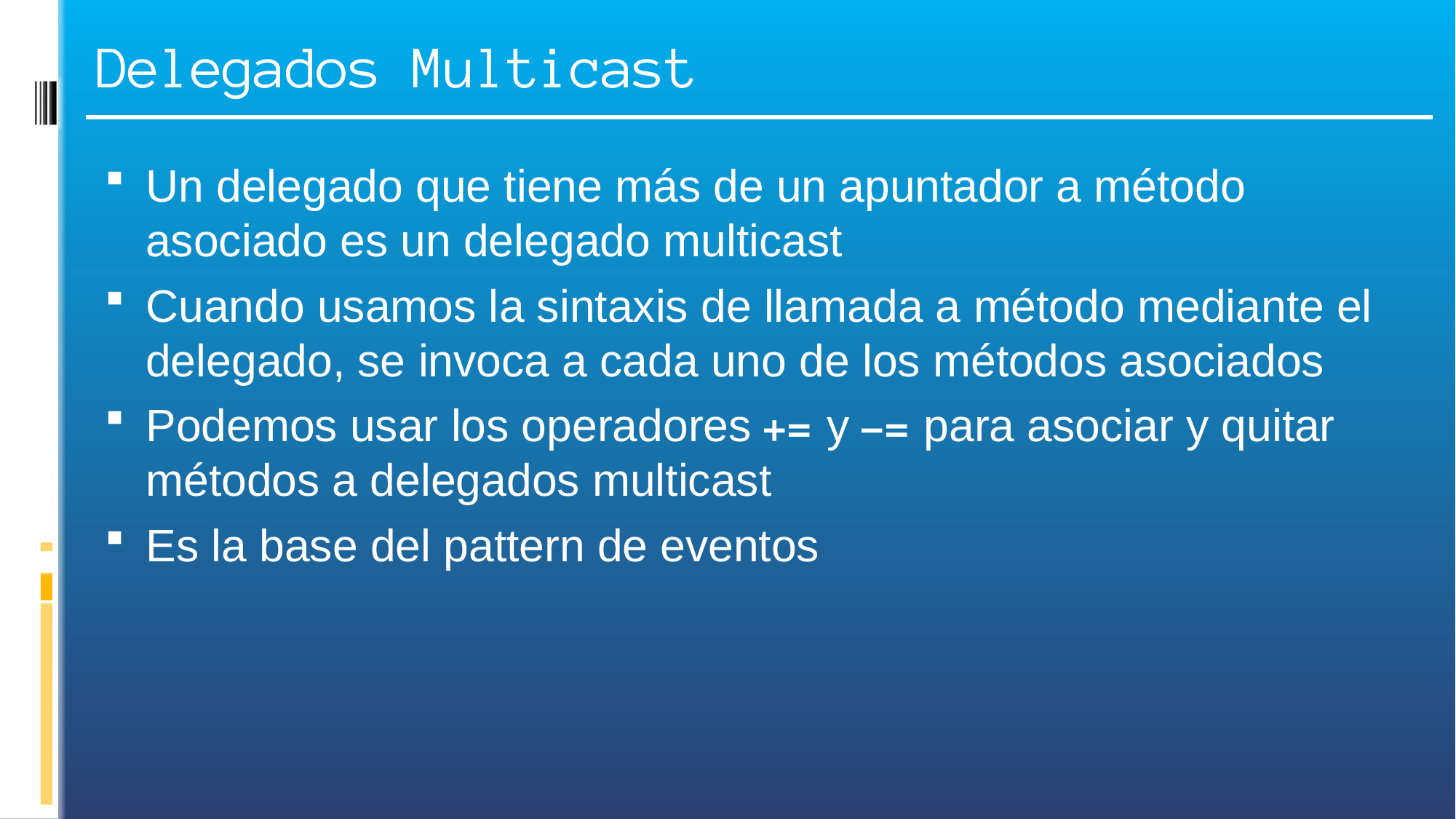

# Delegados Multicast
Un delegado que tiene más de un apuntador a método asociado es un delegado multicast
Cuando usamos la sintaxis de llamada a método mediante el delegado, se invoca a cada uno de los métodos asociados
Podemos usar los operadores += y -= para asociar y quitar métodos a delegados multicast
Es la base del pattern de eventos